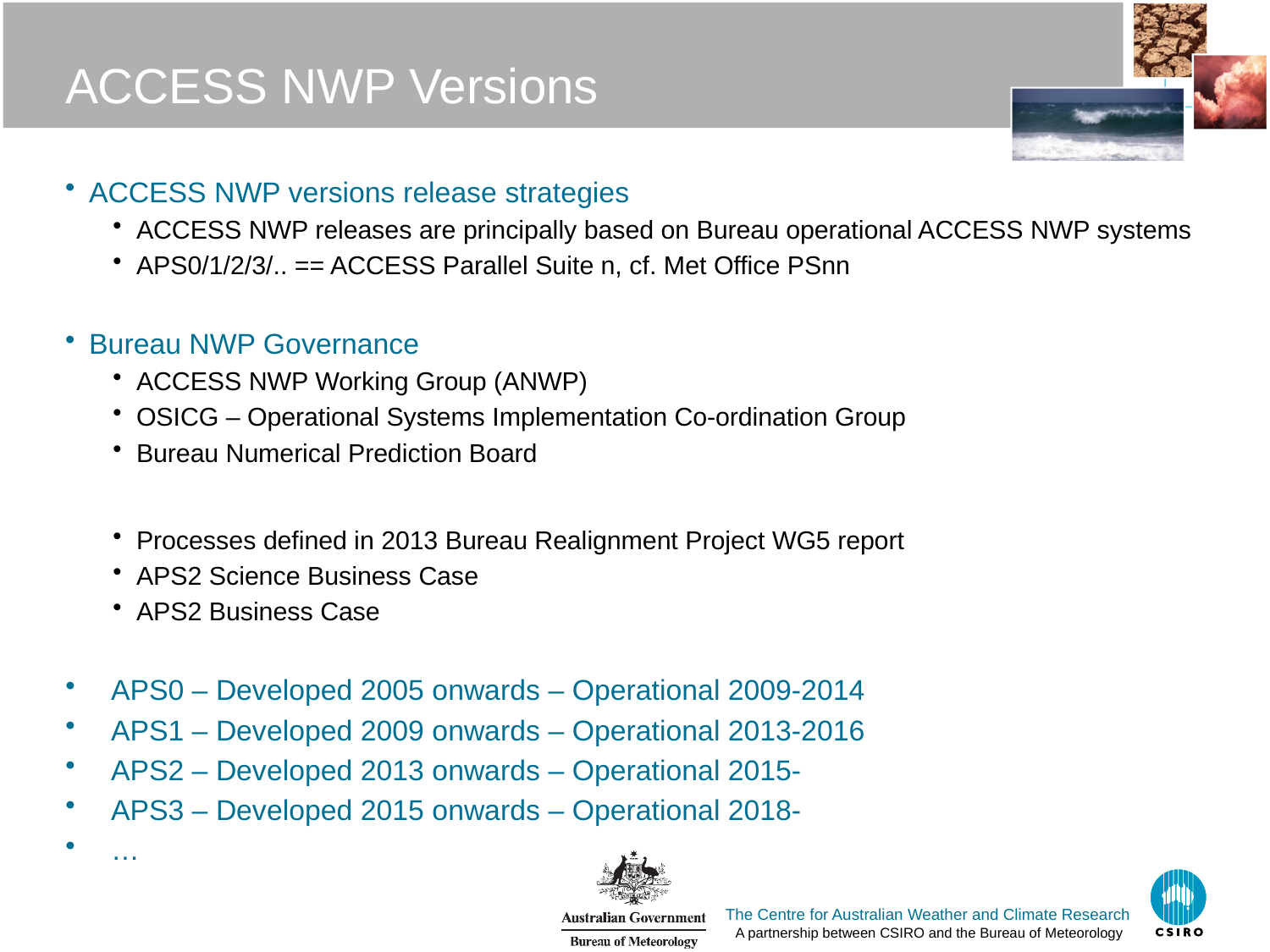

# ACCESS NWP Versions
ACCESS NWP versions release strategies
ACCESS NWP releases are principally based on Bureau operational ACCESS NWP systems
APS0/1/2/3/.. == ACCESS Parallel Suite n, cf. Met Office PSnn

Bureau NWP Governance
ACCESS NWP Working Group (ANWP)
OSICG – Operational Systems Implementation Co-ordination Group
Bureau Numerical Prediction Board

Processes defined in 2013 Bureau Realignment Project WG5 report
APS2 Science Business Case
APS2 Business Case

APS0 – Developed 2005 onwards – Operational 2009-2014
APS1 – Developed 2009 onwards – Operational 2013-2016
APS2 – Developed 2013 onwards – Operational 2015-
APS3 – Developed 2015 onwards – Operational 2018-
…

The Centre for Australian Weather and Climate Research
A partnership between CSIRO and the Bureau of Meteorology